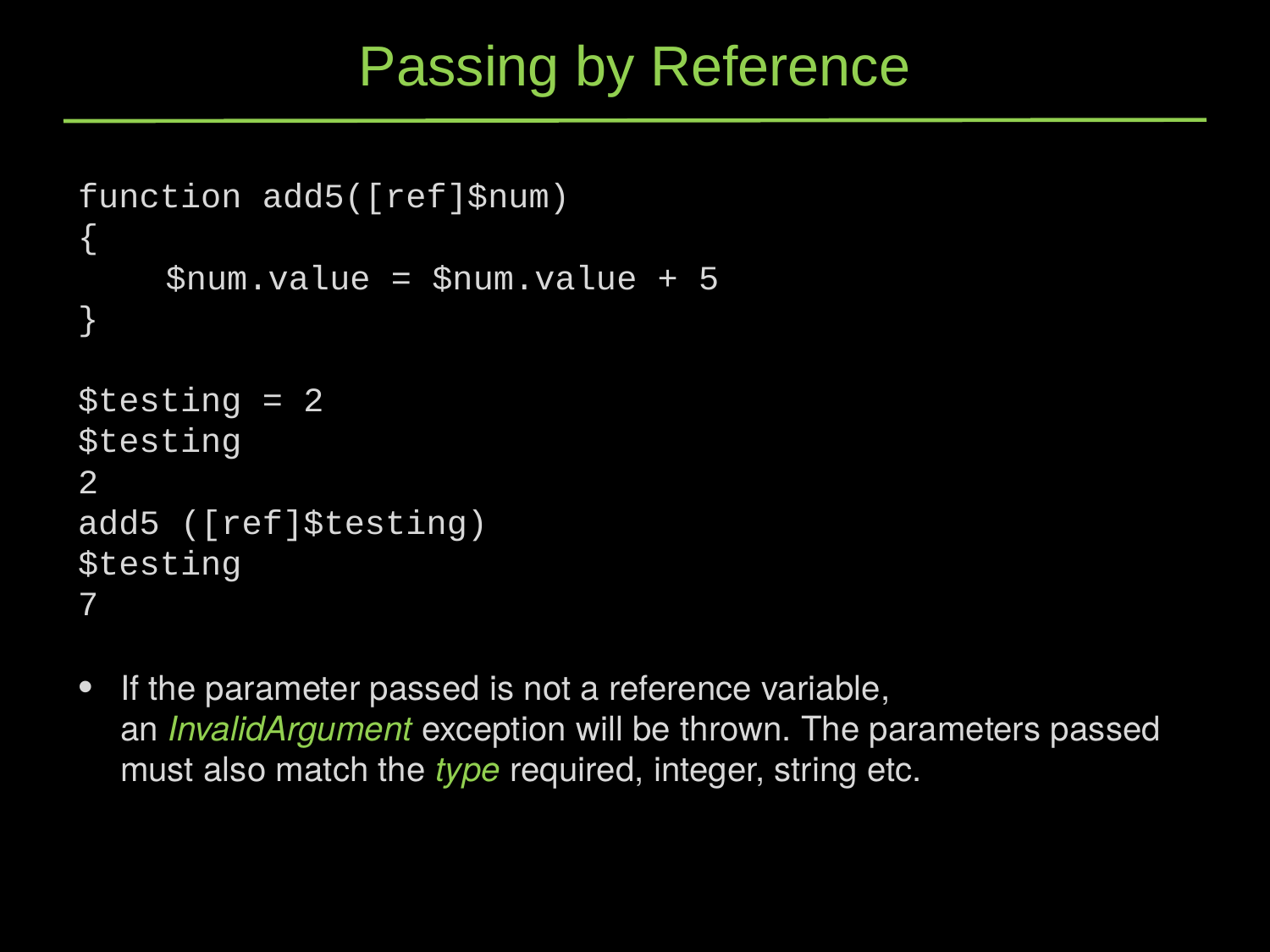

# Passing by Reference
function add5([ref]$num)
{
	$num.value = $num.value + 5
}
$testing = 2
$testing
2 
add5 ([ref]$testing)
$testing
7

If the parameter passed is not a reference variable, an InvalidArgument exception will be thrown. The parameters passed must also match the type required, integer, string etc.